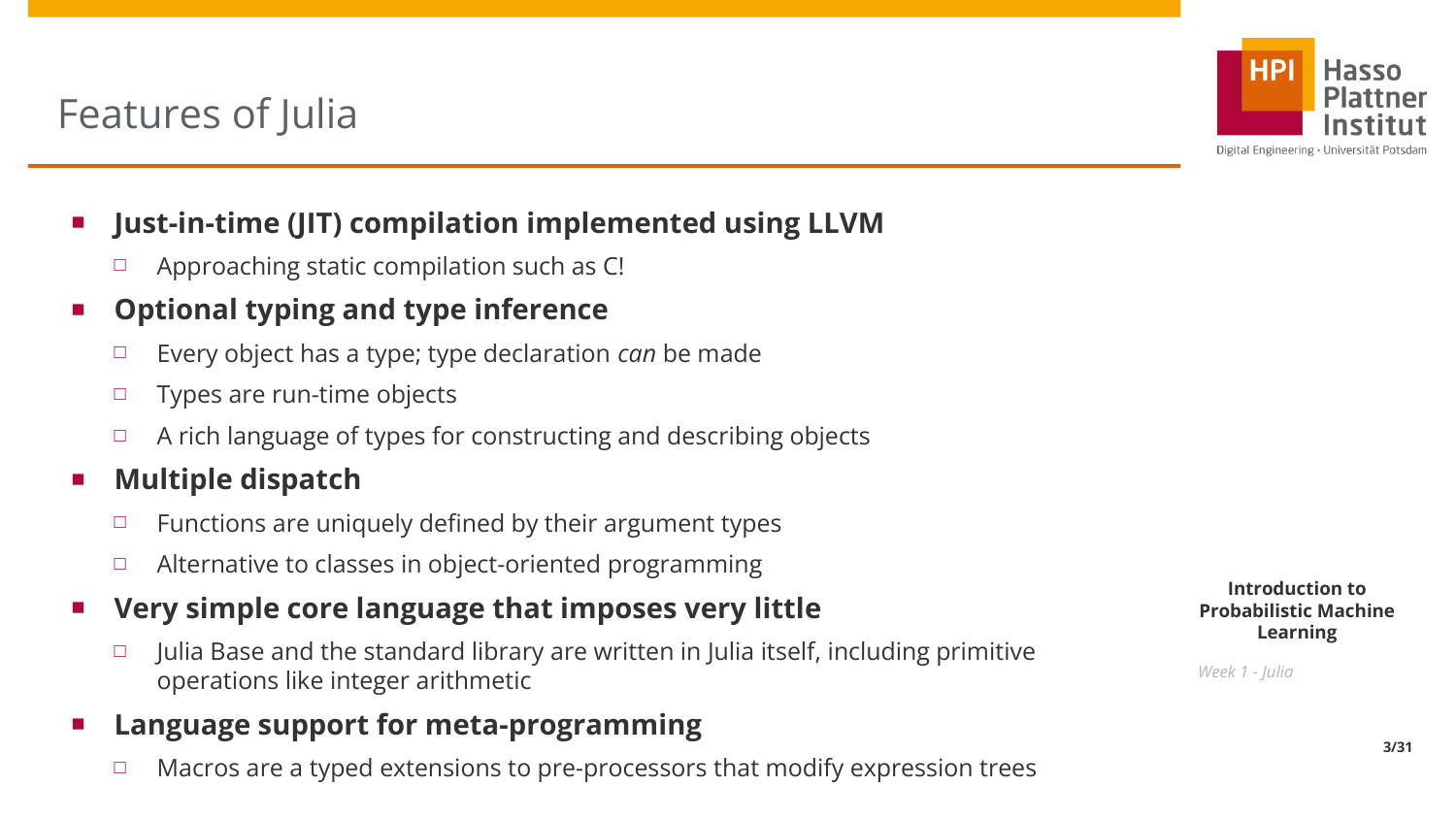

# Features of Julia
Just-in-time (JIT) compilation implemented using LLVM
Approaching static compilation such as C!
Optional typing and type inference
Every object has a type; type declaration can be made
Types are run-time objects
A rich language of types for constructing and describing objects
Multiple dispatch
Functions are uniquely defined by their argument types
Alternative to classes in object-oriented programming
Very simple core language that imposes very little
Julia Base and the standard library are written in Julia itself, including primitive operations like integer arithmetic
Language support for meta-programming
Macros are a typed extensions to pre-processors that modify expression trees